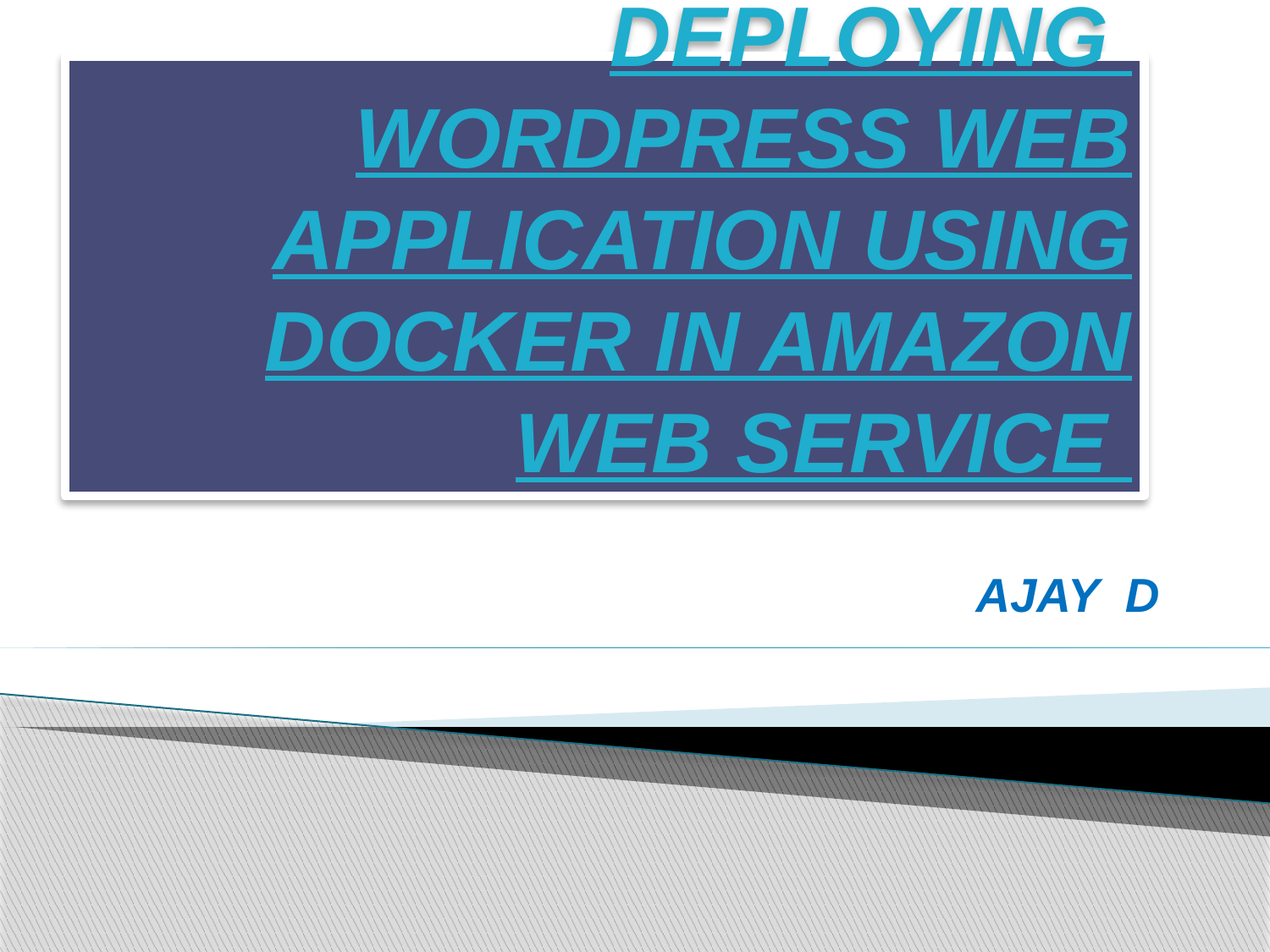

# DEPLOYING  WORDPRESS WEB APPLICATION USING DOCKER IN AMAZON WEB SERVICE
													AJAY  D